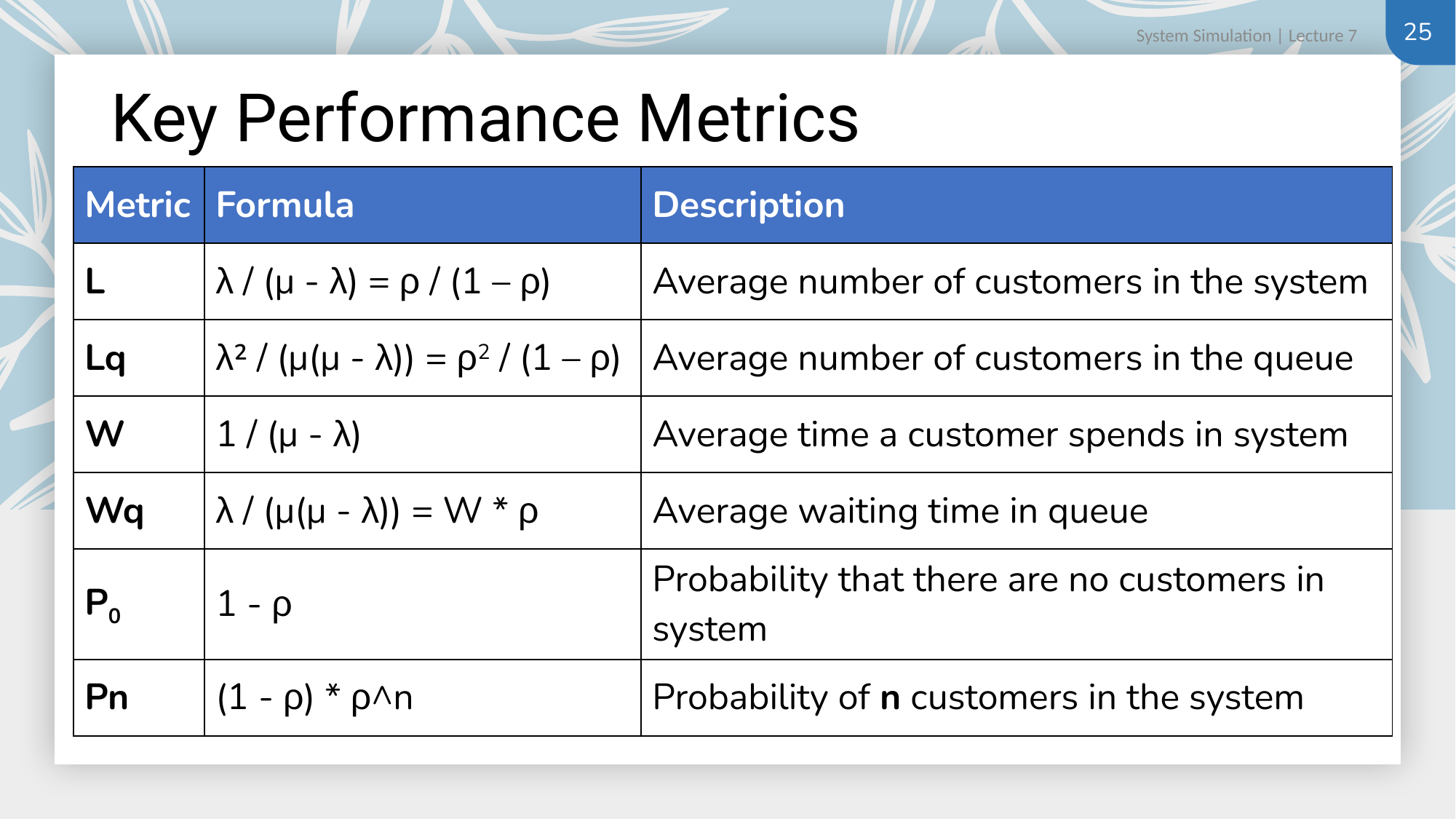

25
System Simulation | Lecture 7
# Key Performance Metrics
| Metric | Formula | Description |
| --- | --- | --- |
| L | λ / (μ - λ) = ρ / (1 – ρ) | Average number of customers in the system |
| Lq | λ² / (μ(μ - λ)) = ρ2 / (1 – ρ) | Average number of customers in the queue |
| W | 1 / (μ - λ) | Average time a customer spends in system |
| Wq | λ / (μ(μ - λ)) = W \* ρ | Average waiting time in queue |
| P0 | 1 - ρ | Probability that there are no customers in system |
| Pn | (1 - ρ) \* ρ^n | Probability of n customers in the system |